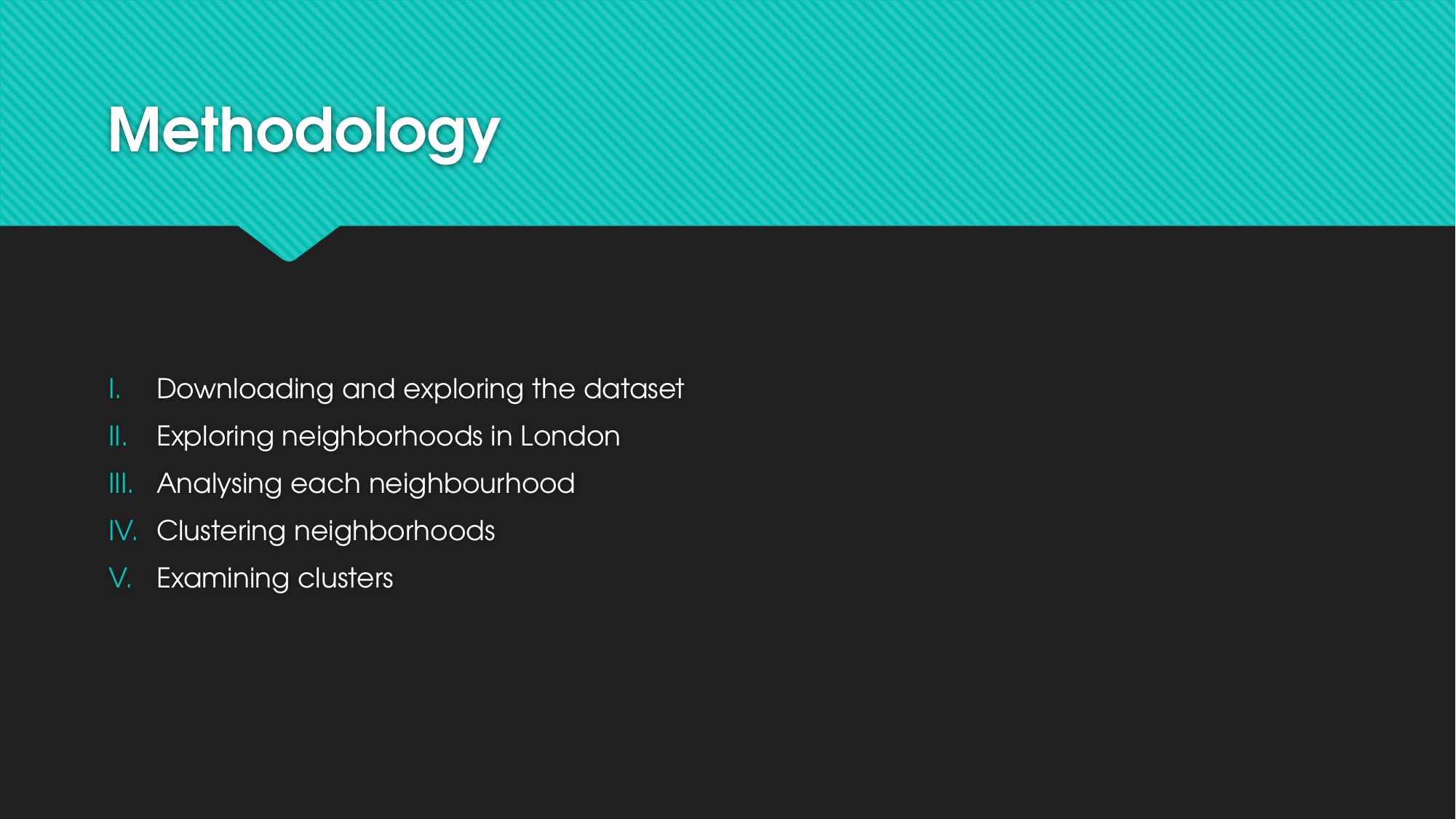

# Methodology
Downloading and exploring the dataset
Exploring neighborhoods in London
Analysing each neighbourhood
Clustering neighborhoods
Examining clusters